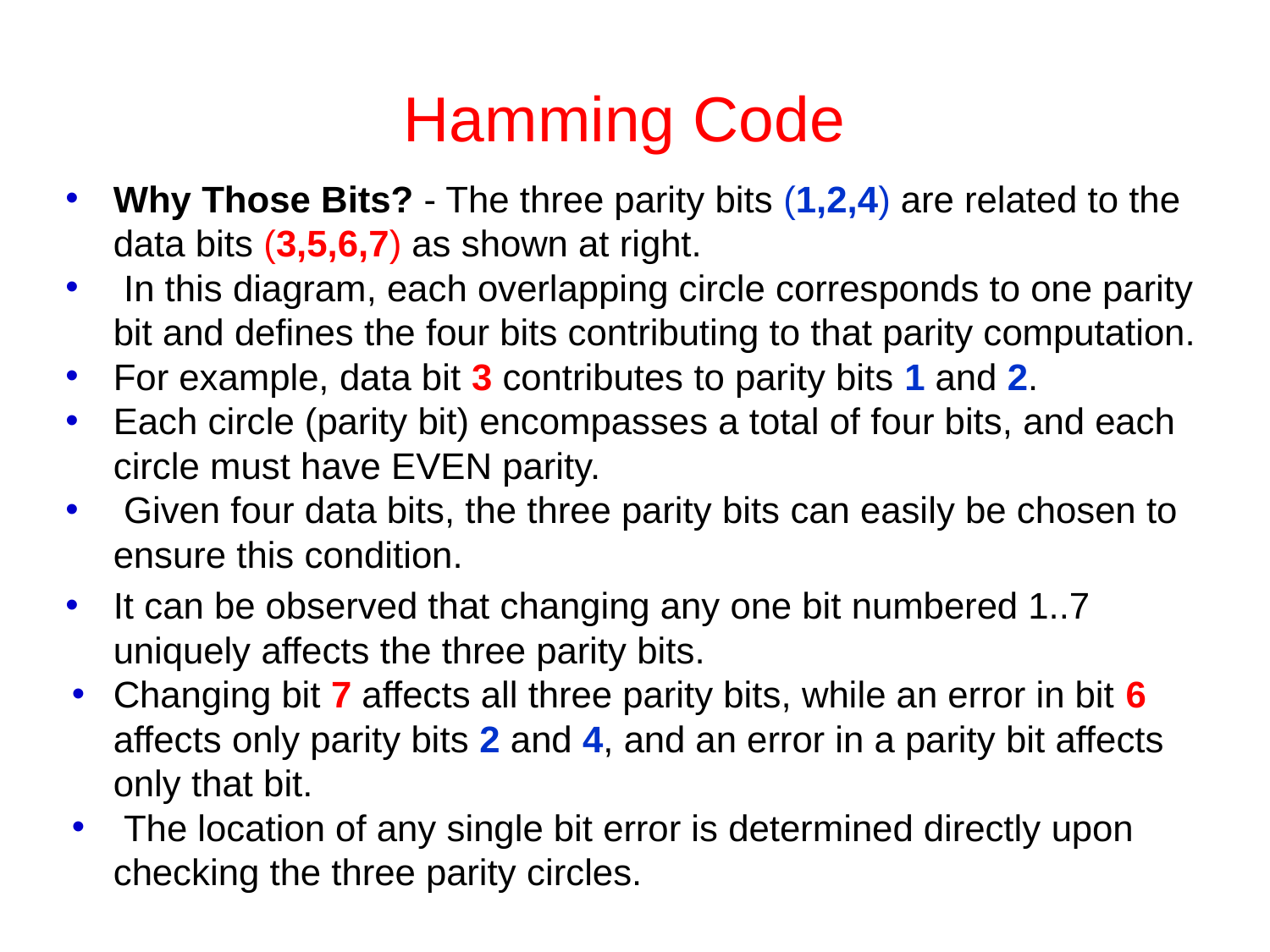

# Hamming Code
Why Those Bits? - The three parity bits (1,2,4) are related to the data bits (3,5,6,7) as shown at right.
 In this diagram, each overlapping circle corresponds to one parity bit and defines the four bits contributing to that parity computation.
For example, data bit 3 contributes to parity bits 1 and 2.
Each circle (parity bit) encompasses a total of four bits, and each circle must have EVEN parity.
 Given four data bits, the three parity bits can easily be chosen to ensure this condition.
It can be observed that changing any one bit numbered 1..7 uniquely affects the three parity bits.
Changing bit 7 affects all three parity bits, while an error in bit 6 affects only parity bits 2 and 4, and an error in a parity bit affects only that bit.
 The location of any single bit error is determined directly upon checking the three parity circles.